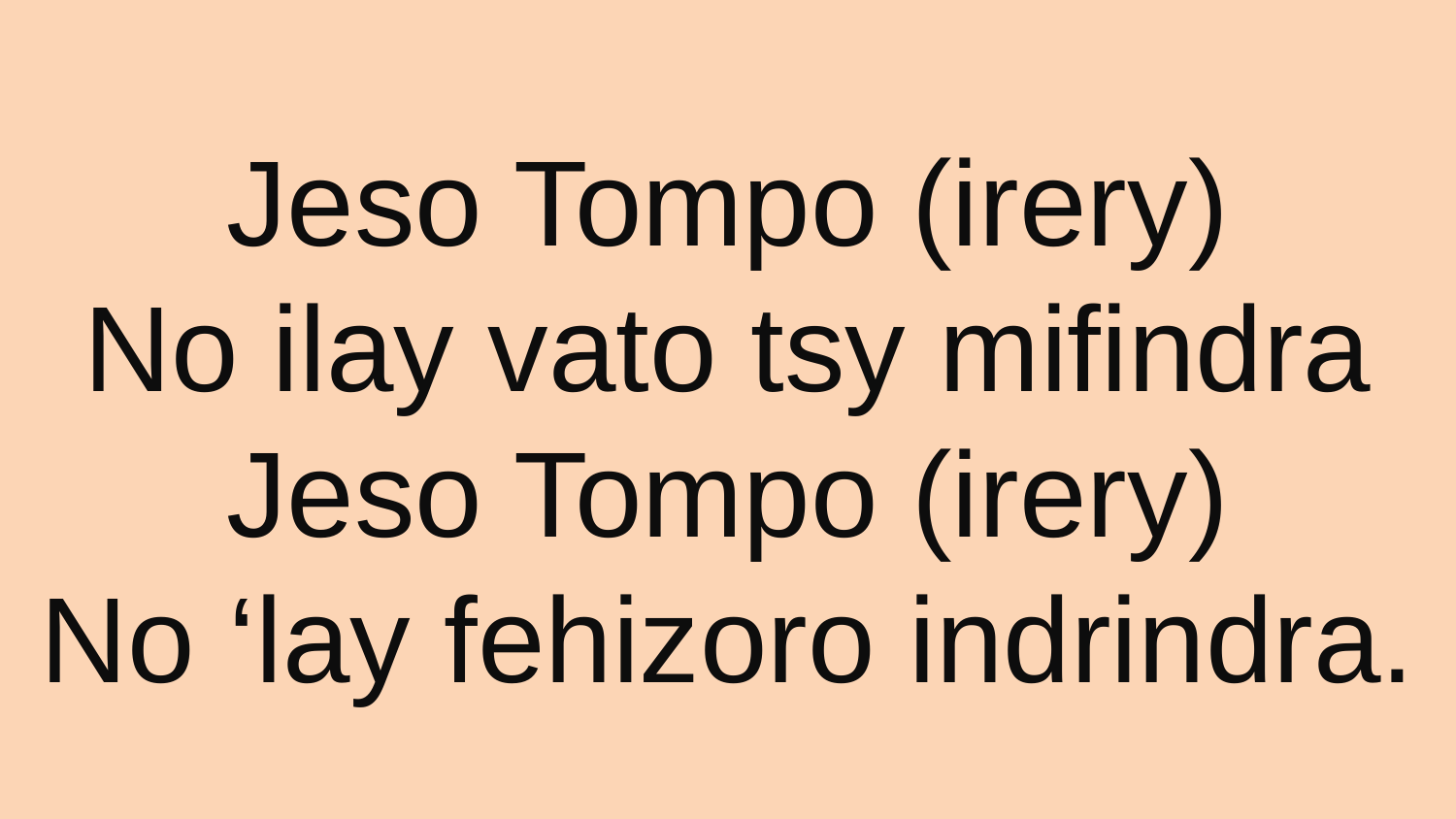

# Jeso Tompo (irery) No ilay vato tsy mifindra Jeso Tompo (irery) No ‘lay fehizoro indrindra.